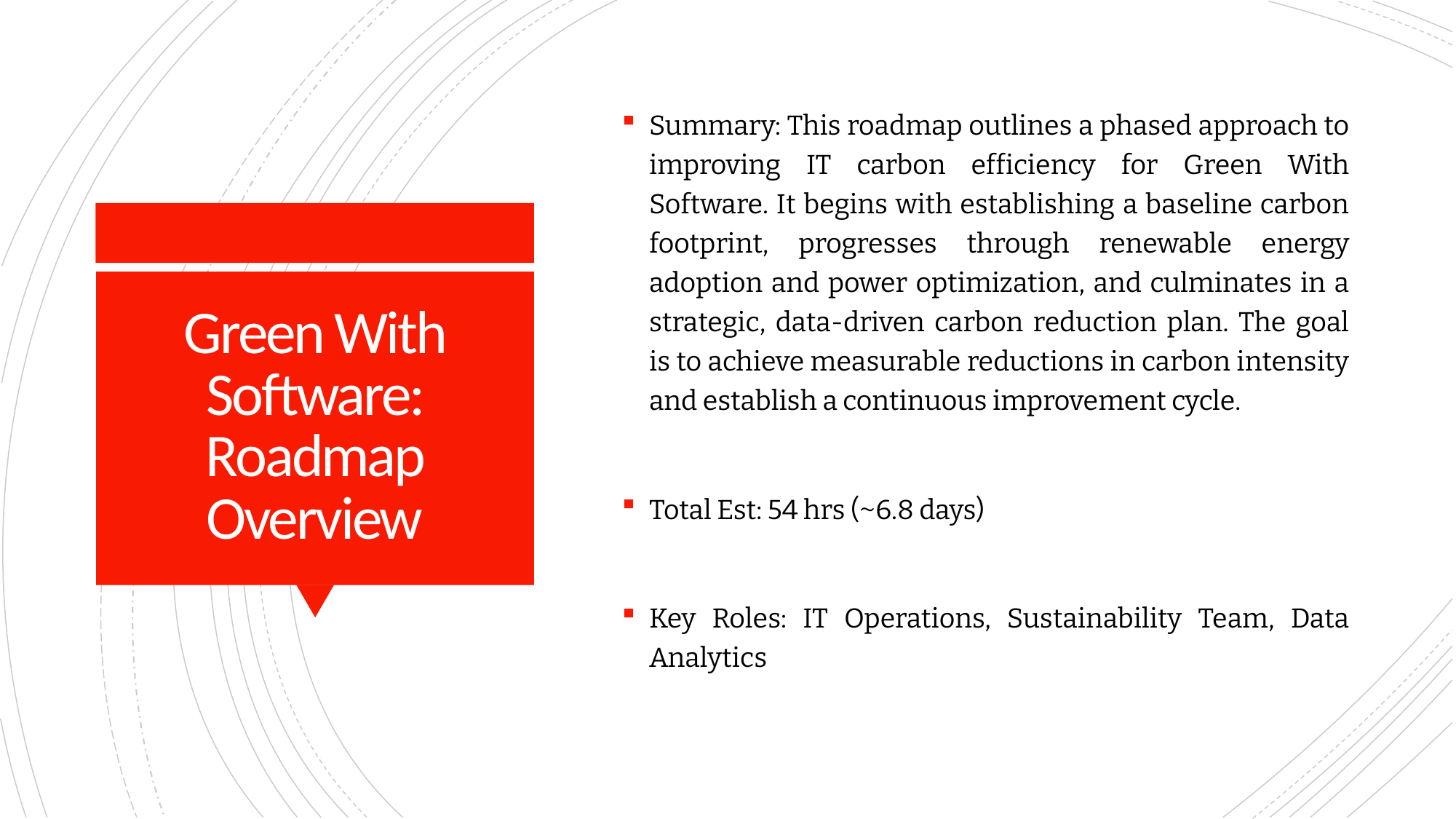

Summary: This roadmap outlines a phased approach to improving IT carbon efficiency for Green With Software. It begins with establishing a baseline carbon footprint, progresses through renewable energy adoption and power optimization, and culminates in a strategic, data-driven carbon reduction plan. The goal is to achieve measurable reductions in carbon intensity and establish a continuous improvement cycle.

Total Est: 54 hrs (~6.8 days)

Key Roles: IT Operations, Sustainability Team, Data Analytics
# Green With Software: Roadmap Overview